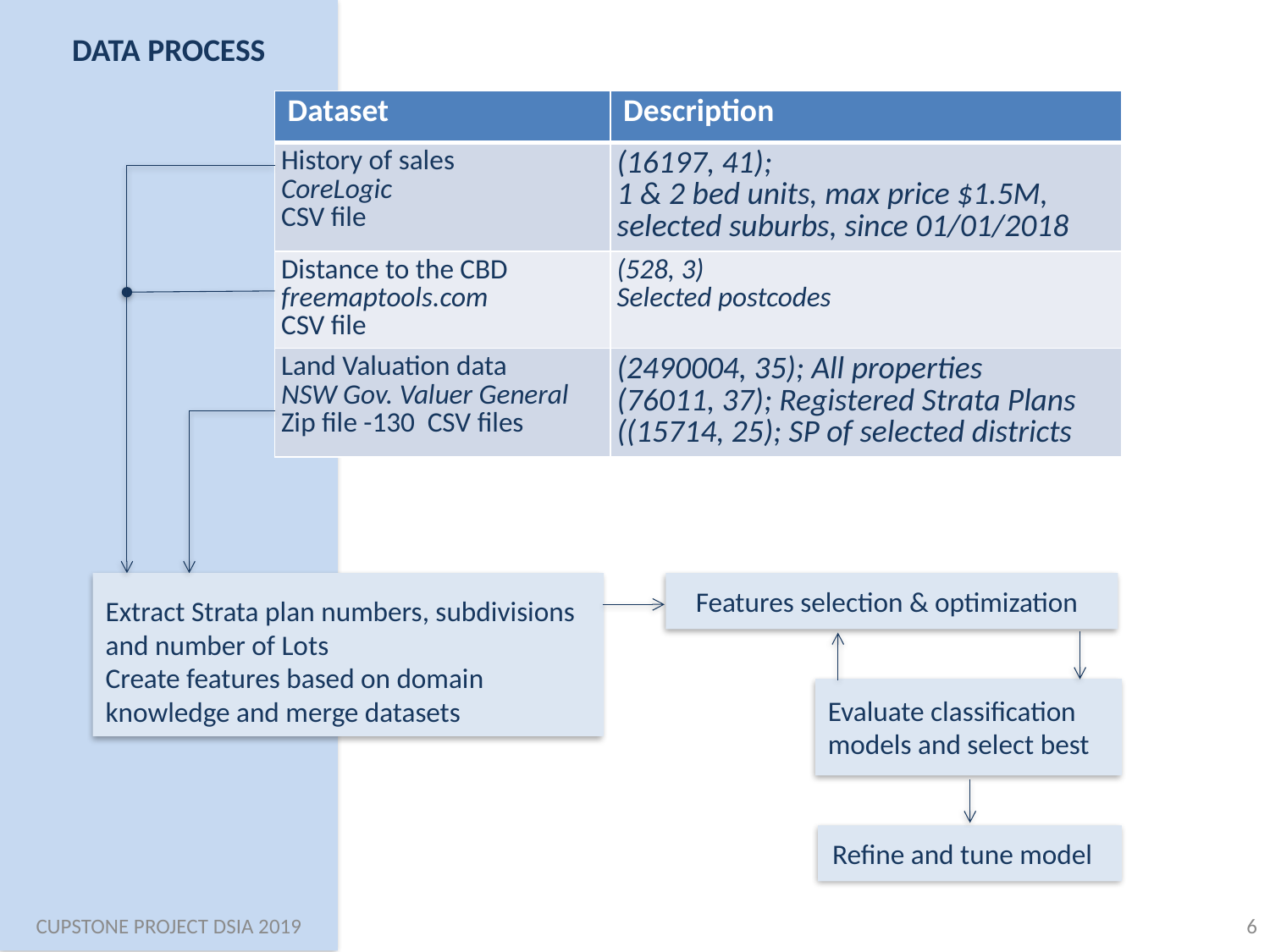

DATA PROCESS
| Dataset | Description |
| --- | --- |
| History of sales CoreLogic CSV file | (16197, 41); 1 & 2 bed units, max price $1.5M, selected suburbs, since 01/01/2018 |
| Distance to the CBD freemaptools.com CSV file | (528, 3) Selected postcodes |
| Land Valuation data NSW Gov. Valuer General Zip file -130 CSV files | (2490004, 35); All properties (76011, 37); Registered Strata Plans ((15714, 25); SP of selected districts |

Extract Strata plan numbers, subdivisions  and number of Lots
Create features based on domain knowledge and merge datasets

Features selection & optimization

Evaluate classification
models and select best

Refine and tune model
CUPSTONE PROJECT DSIA 2019
6